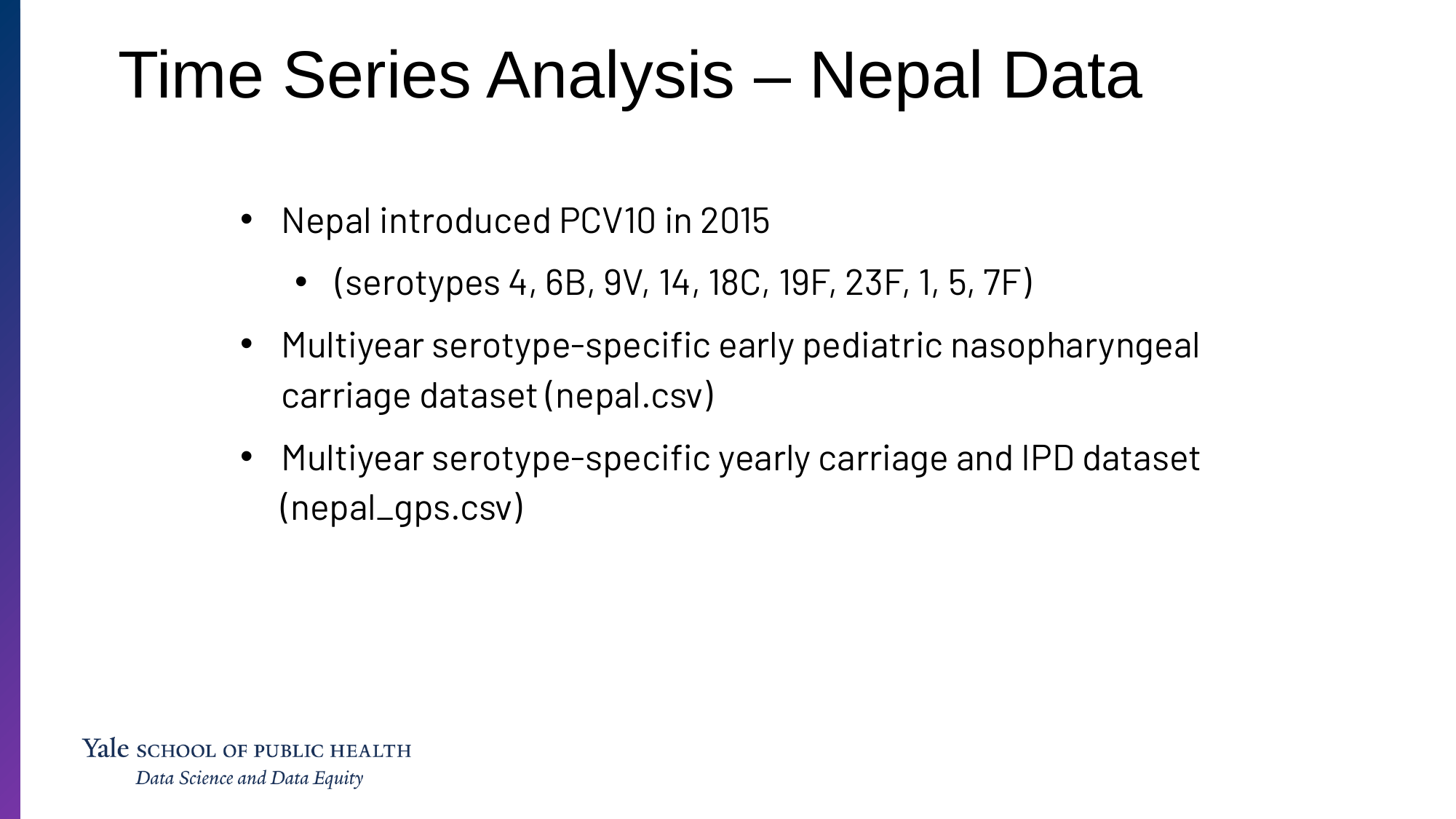

Time Series Analysis – Nepal Data
Nepal introduced PCV10 in 2015
(serotypes 4, 6B, 9V, 14, 18C, 19F, 23F, 1, 5, 7F)
Multiyear serotype-specific early pediatric nasopharyngeal carriage dataset (nepal.csv)
Multiyear serotype-specific yearly carriage and IPD dataset (nepal_gps.csv)